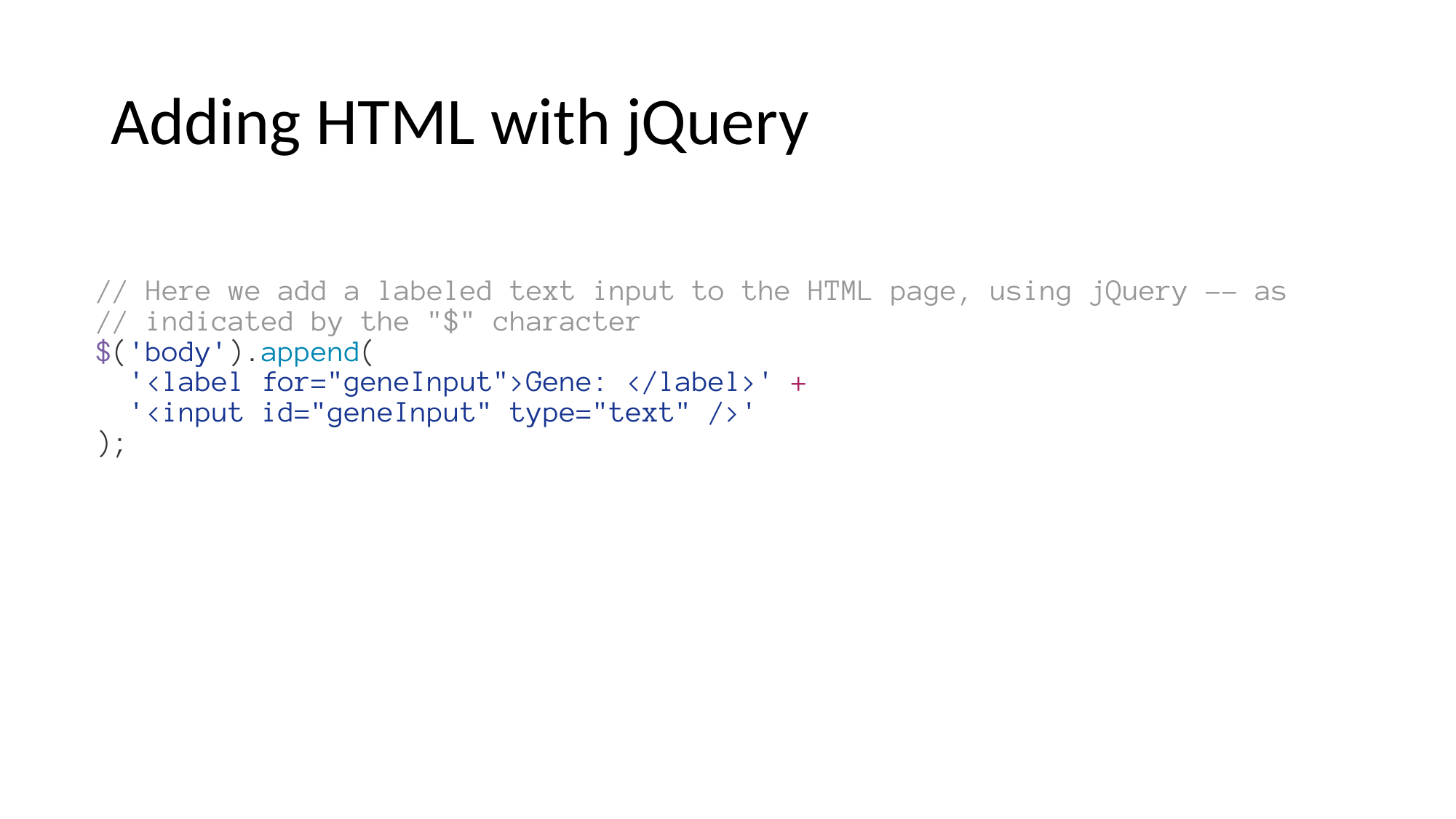

# Adding HTML with jQuery
| // Here we add a labeled text input to the HTML page, using jQuery -- as // indicated by the "$" character $('body').append( '<label for="geneInput">Gene: </label>' + '<input id="geneInput" type="text" />' ); |
| --- |